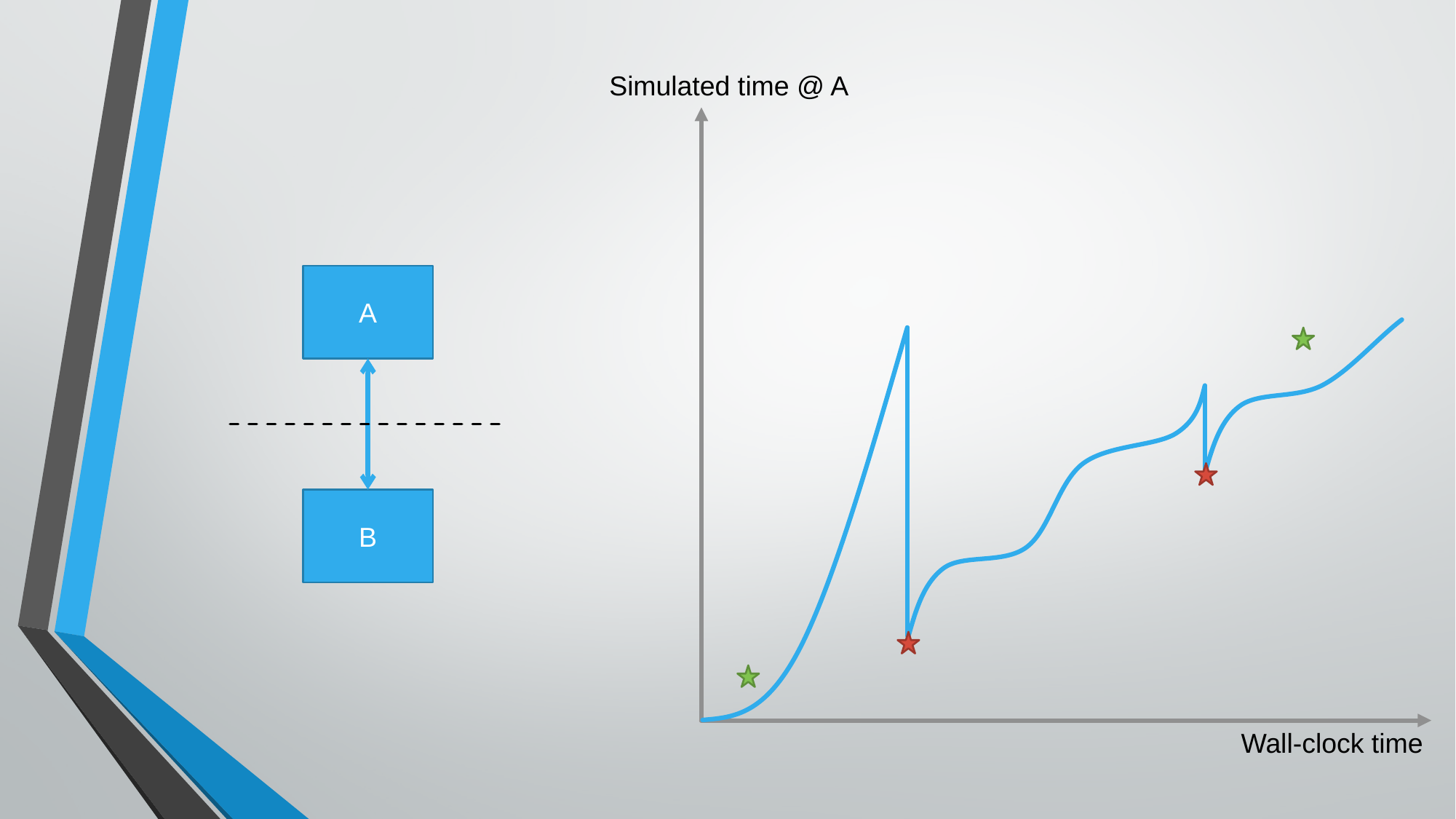

Simulated time @ A
A

B
Wall-clock time